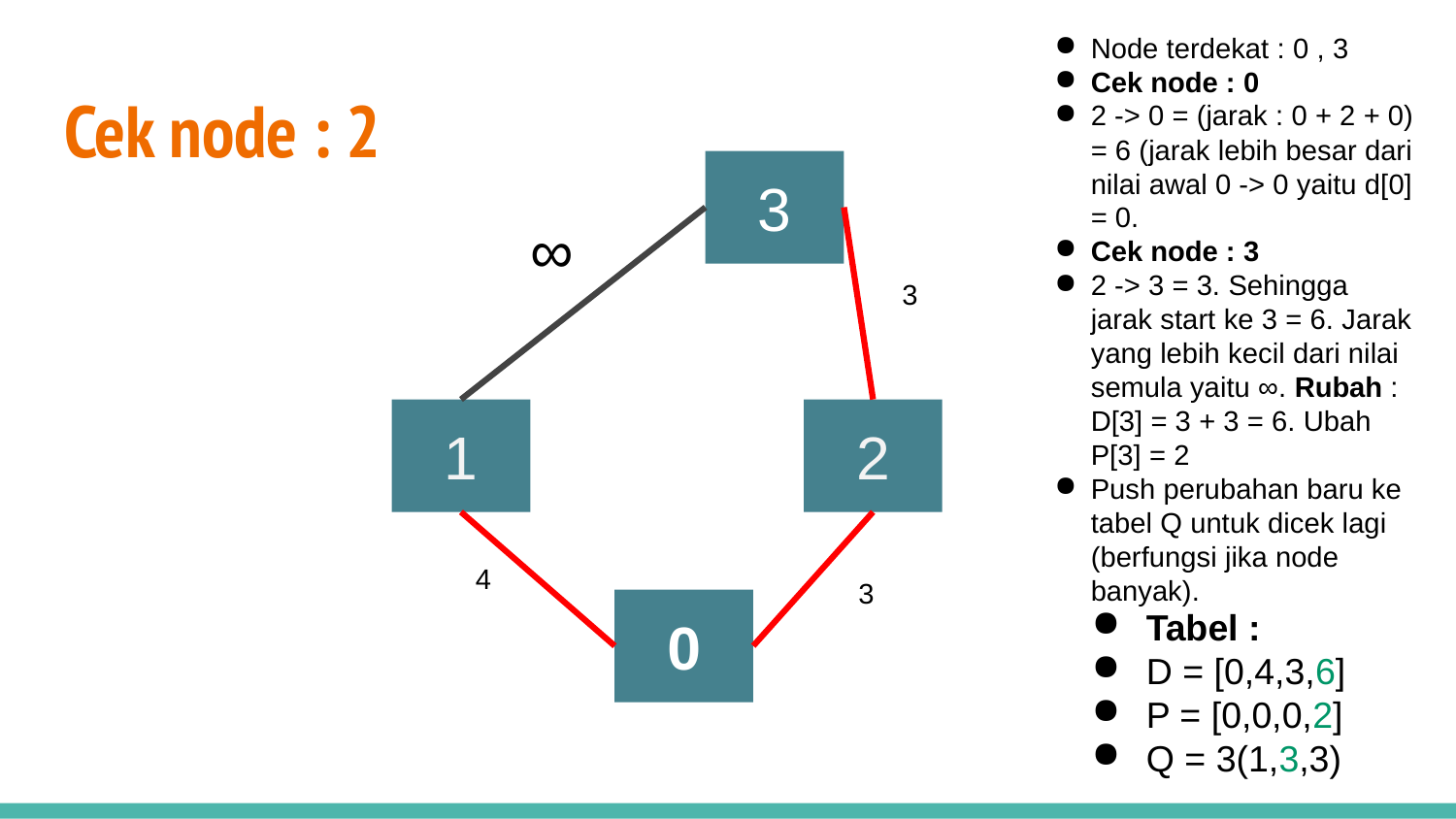

Node terdekat : 0 , 3
Cek node : 0
2 -> 0 = (jarak : 0 + 2 + 0) = 6 (jarak lebih besar dari nilai awal 0 -> 0 yaitu d[0] = 0.
Cek node : 3
2 -> 3 = 3. Sehingga jarak start ke 3 = 6. Jarak yang lebih kecil dari nilai semula yaitu ∞. Rubah : D[3] = 3 + 3 = 6. Ubah P[3] = 2
Push perubahan baru ke tabel Q untuk dicek lagi (berfungsi jika node banyak).
# Cek node : 2
3
∞
3
1
2
4
3
0
Tabel :
D = [0,4,3,6]
P = [0,0,0,2]
Q = 3(1,3,3)